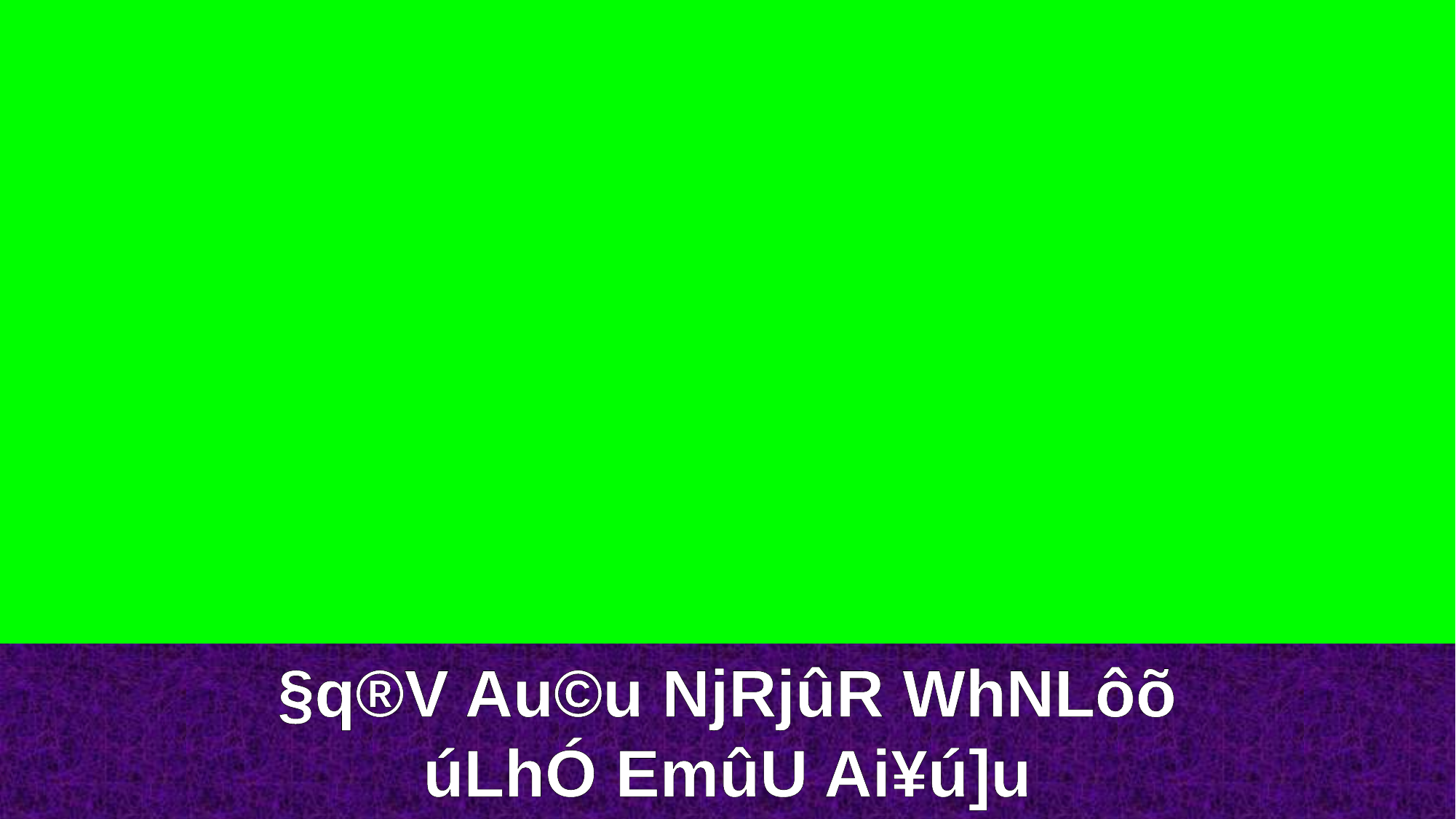

§q®V Au©u NjRjûR WhNLôõ
úLhÓ EmûU Ai¥ú]u